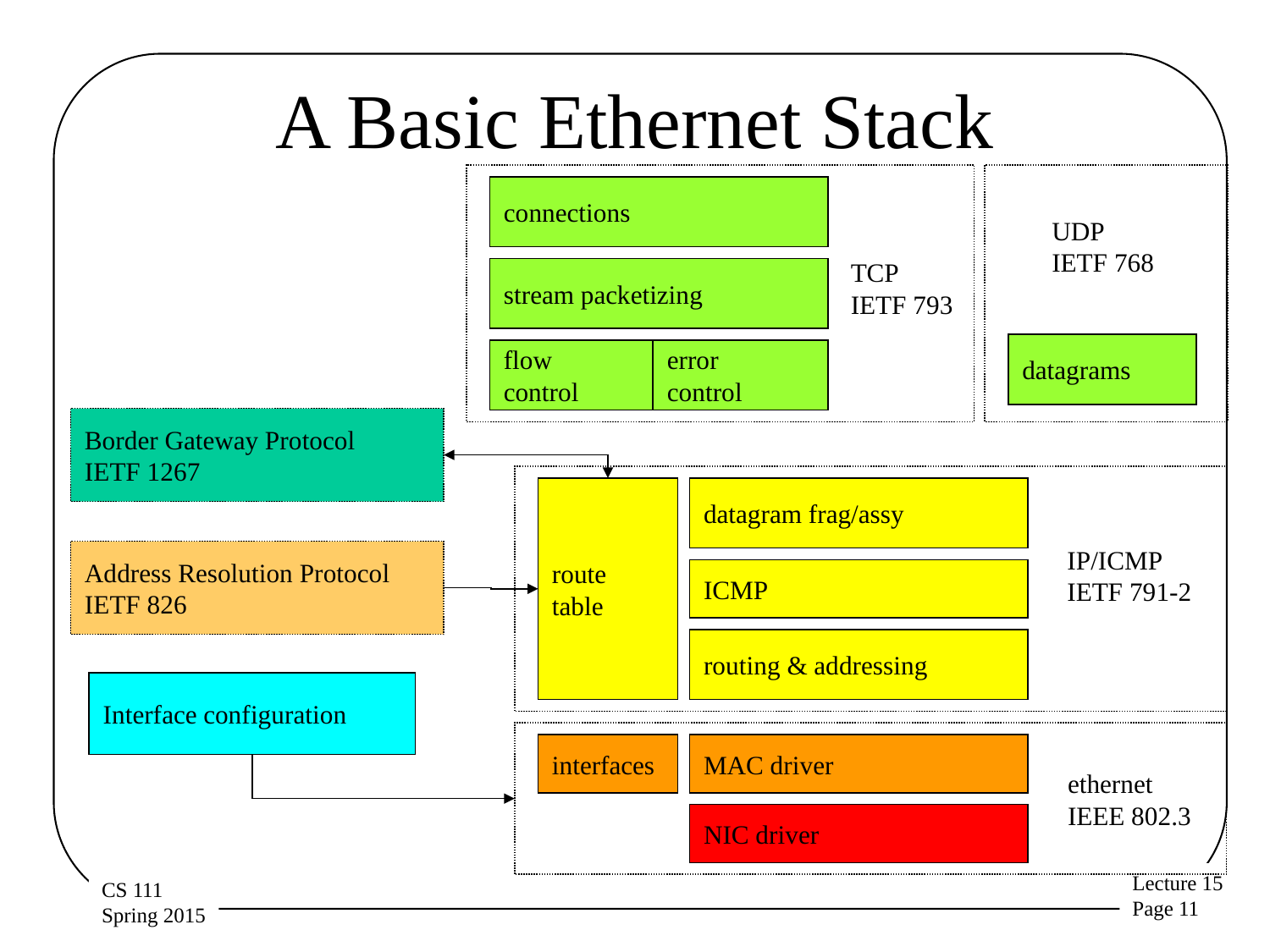

# A Basic Ethernet Stack

connections
UDP
IETF 768

TCP
IETF 793
stream packetizing
datagrams
flow
control
error
control
Border Gateway Protocol
IETF 1267

route
table
datagram frag/assy
IP/ICMP
IETF 791-2
Address Resolution Protocol
IETF 826
ICMP
routing & addressing
Interface configuration

interfaces
MAC driver
ethernet
IEEE 802.3
NIC driver